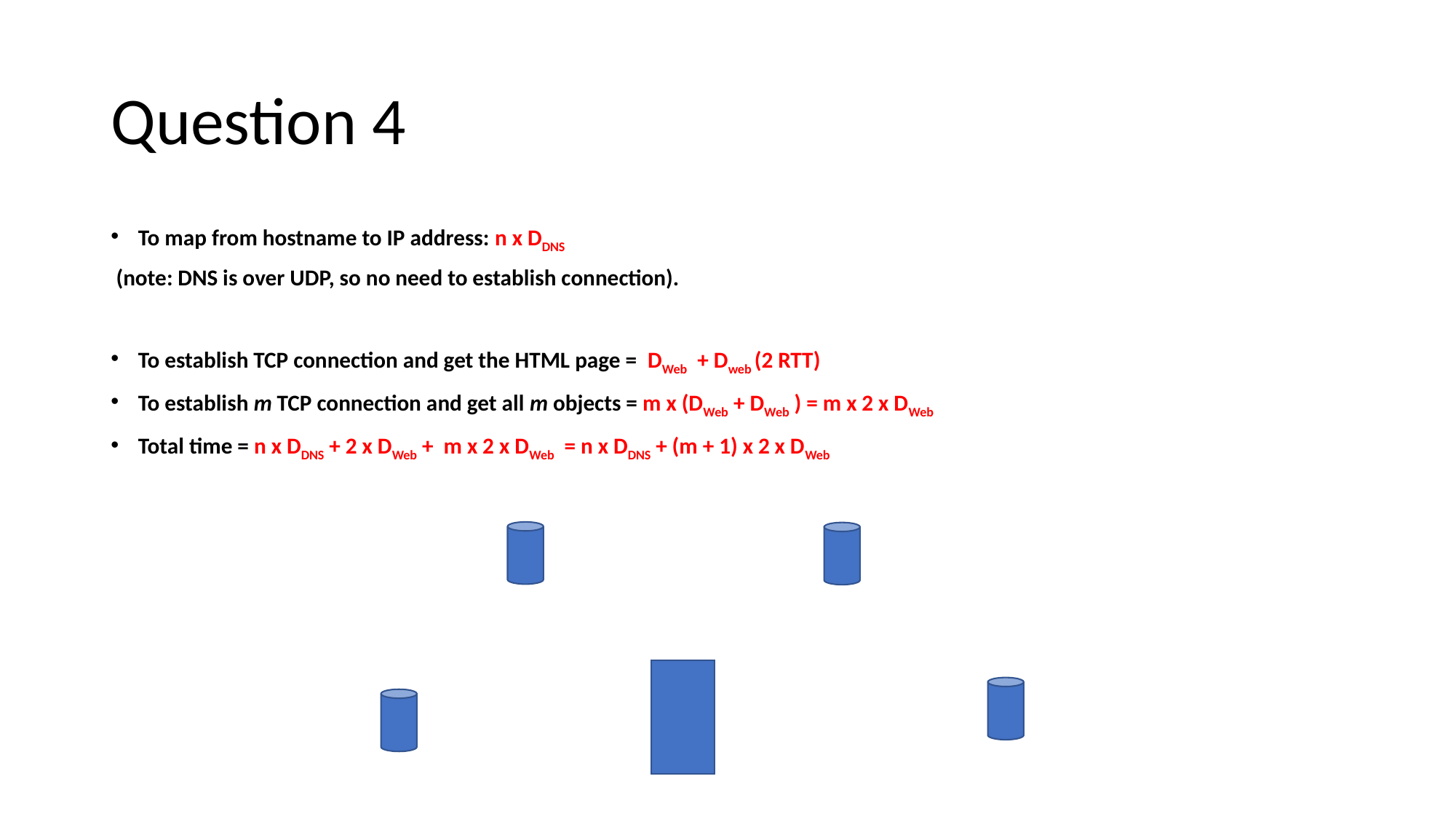

# Question 4
To map from hostname to IP address: n x DDNS
 (note: DNS is over UDP, so no need to establish connection).

To establish TCP connection and get the HTML page =  DWeb  + Dweb (2 RTT)
To establish m TCP connection and get all m objects = m x (DWeb + DWeb ) = m x 2 x DWeb
Total time = n x DDNS + 2 x DWeb +  m x 2 x DWeb  = n x DDNS + (m + 1) x 2 x DWeb